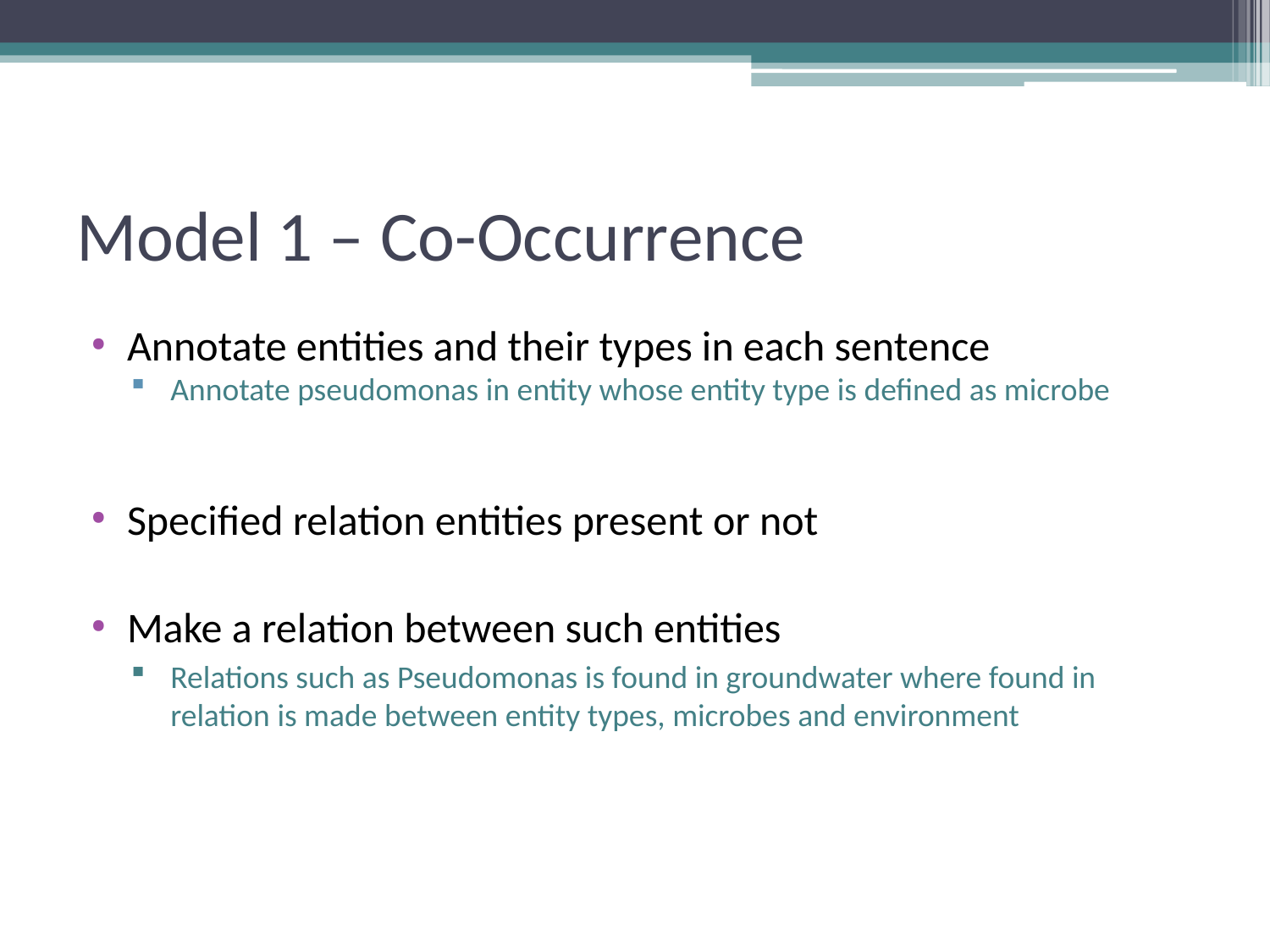

# Model 1 – Co-Occurrence
Annotate entities and their types in each sentence
Annotate pseudomonas in entity whose entity type is defined as microbe

Specified relation entities present or not

Make a relation between such entities
Relations such as Pseudomonas is found in groundwater where found in relation is made between entity types, microbes and environment